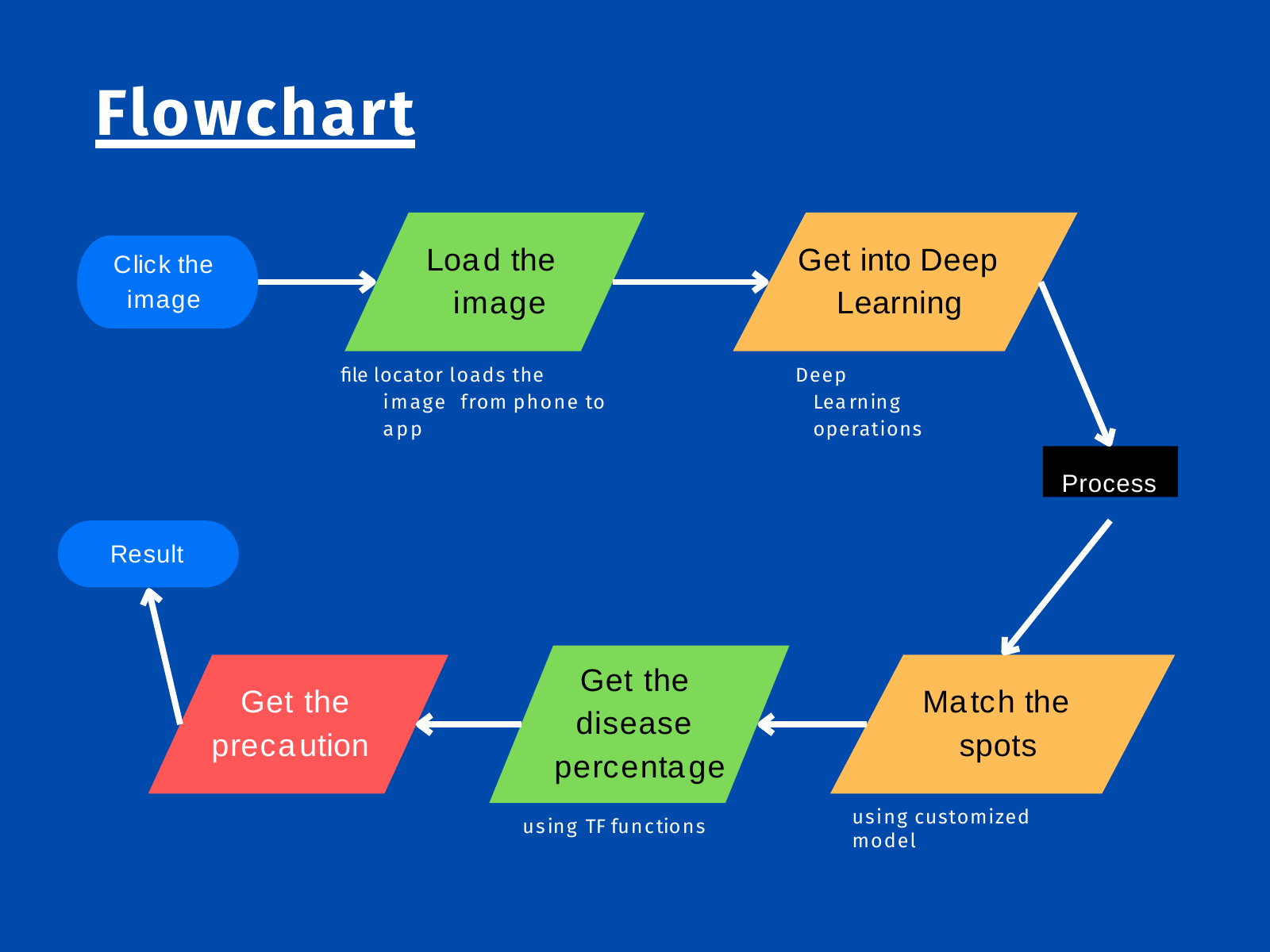

# Flowchart

Load the  image
Get into Deep  Learning
Deep Learning  operations
Click the  image

file locator loads the image  from phone to app
Process

Result

Get the  disease  percentage
using TF functions

Get the  precaution
Match the  spots
using customized model